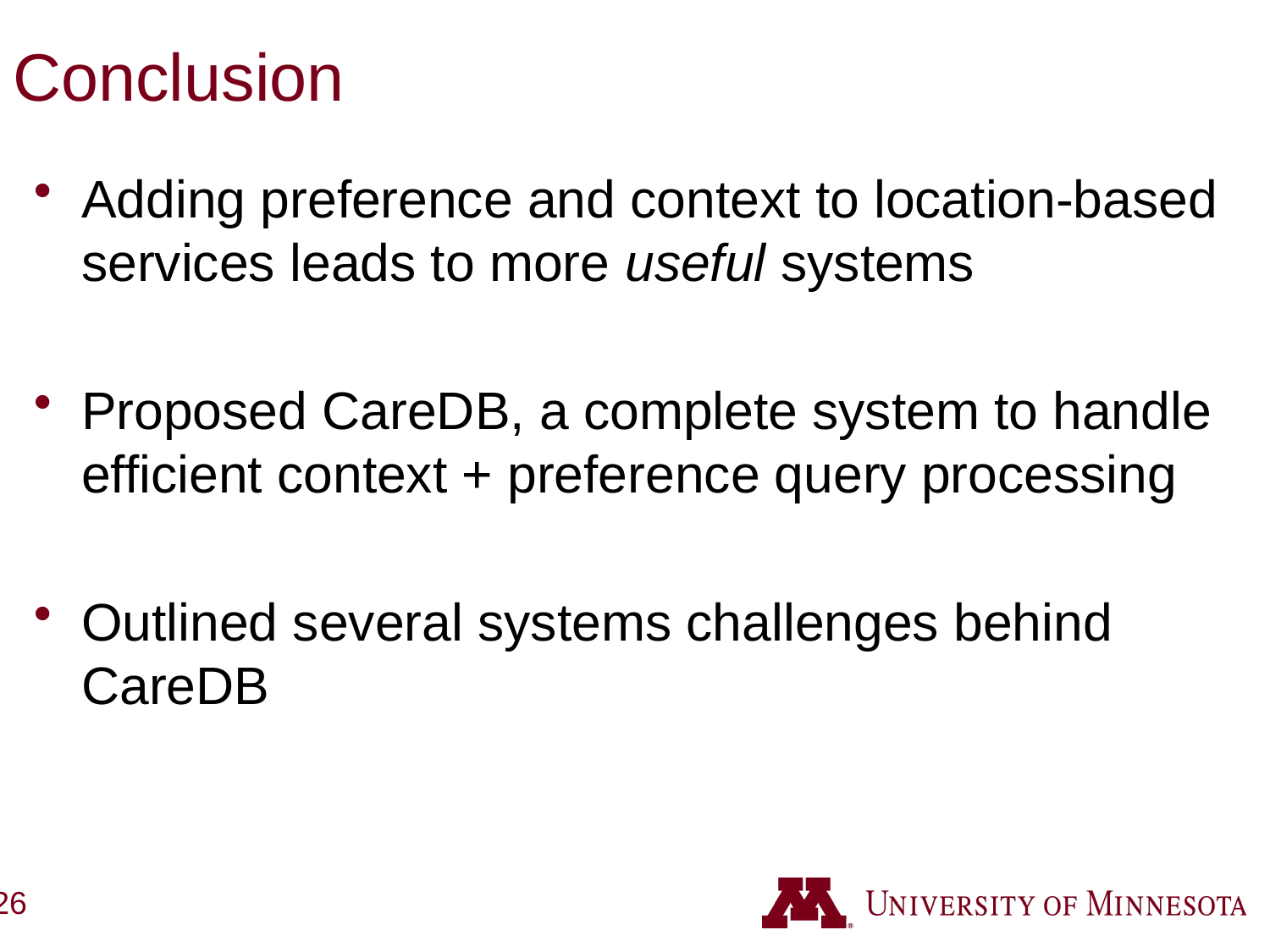

# Conclusion
Adding preference and context to location-based services leads to more useful systems

Proposed CareDB, a complete system to handle efficient context + preference query processing

Outlined several systems challenges behind CareDB